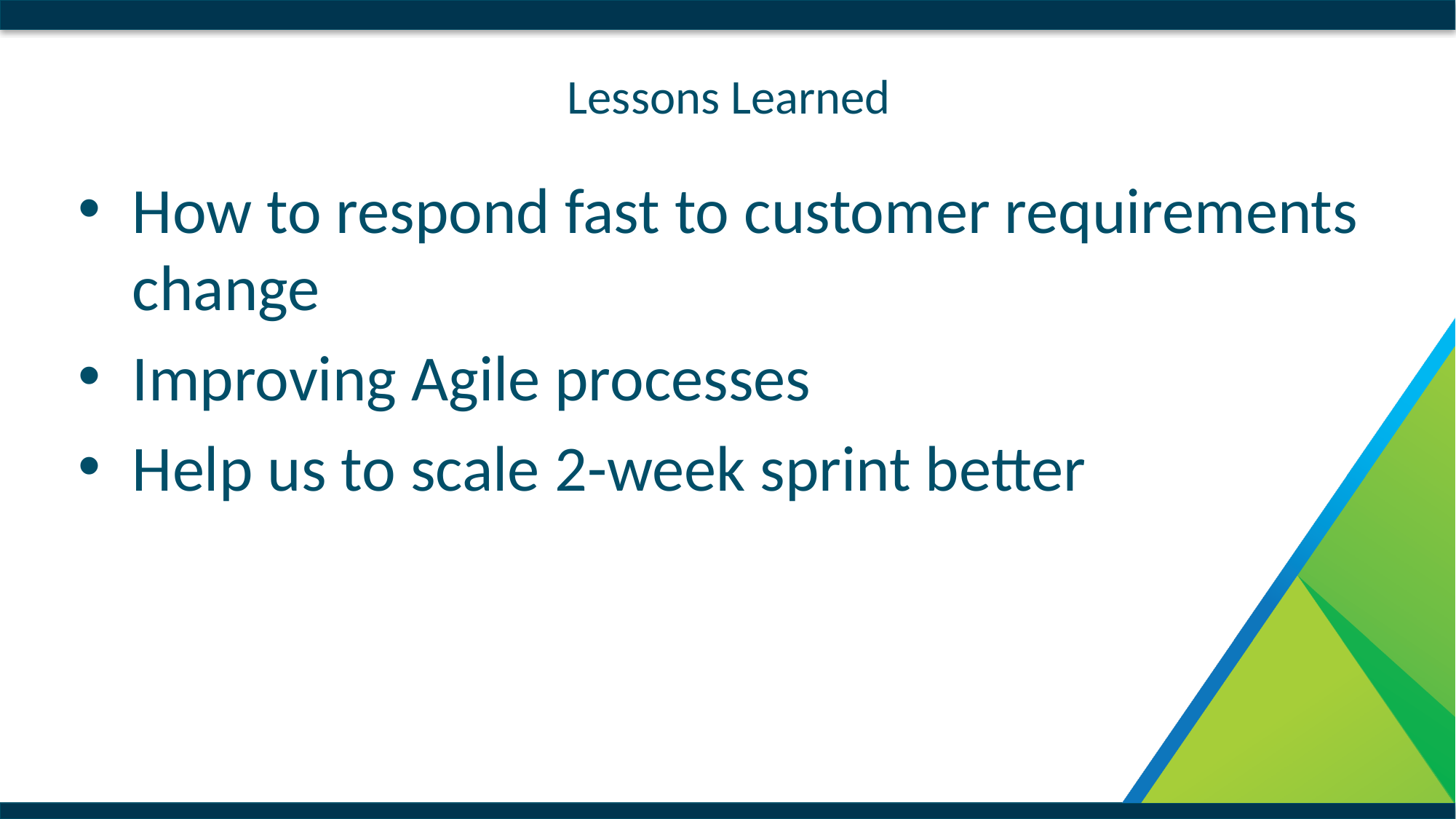

# Lessons Learned
How to respond fast to customer requirements change
Improving Agile processes
Help us to scale 2-week sprint better